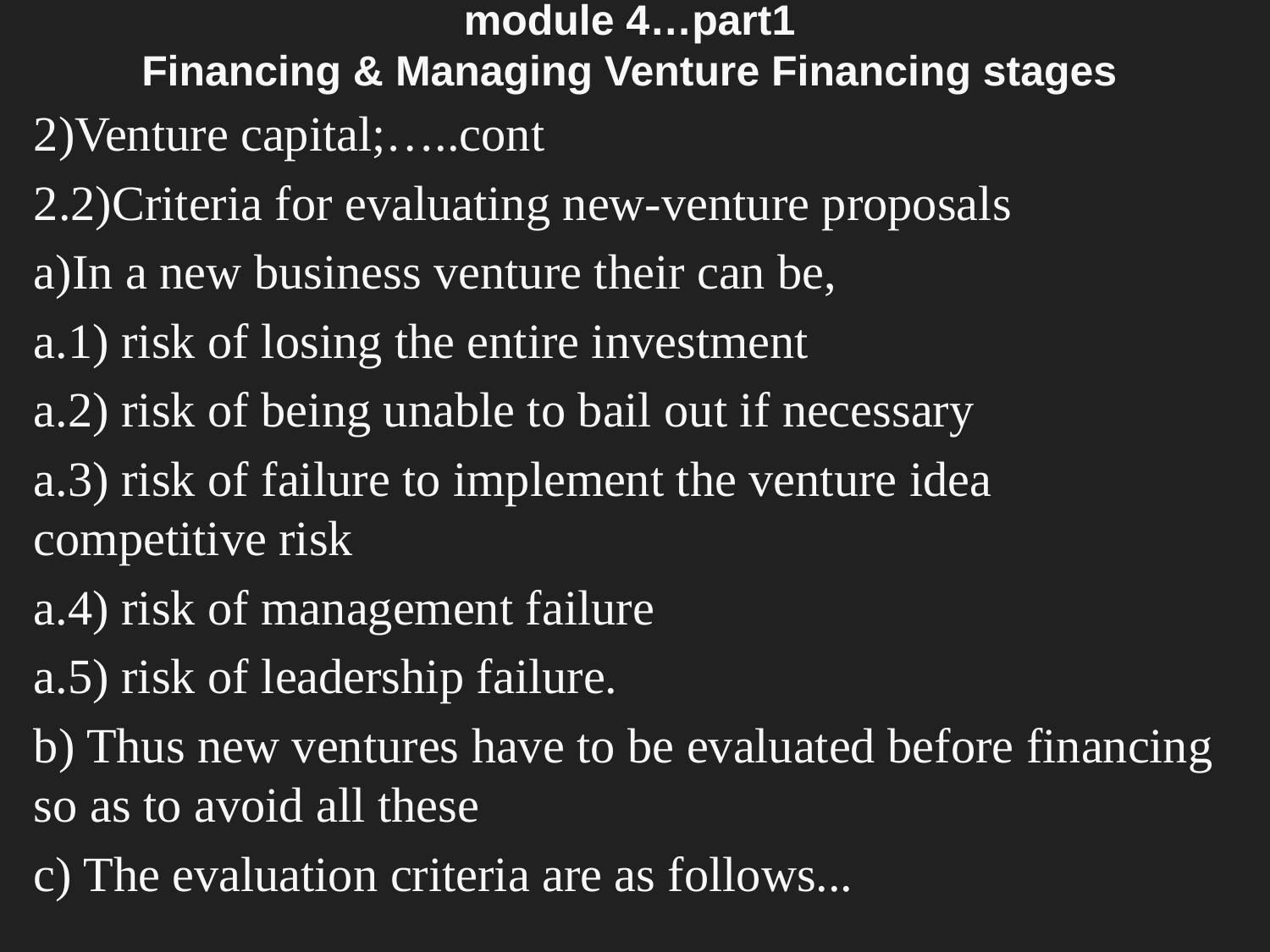

# module 4…part1 Financing & Managing Venture Financing stages
2)Venture capital;…..cont
2.2)Criteria for evaluating new-venture proposals
a)In a new business venture their can be,
a.1) risk of losing the entire investment
a.2) risk of being unable to bail out if necessary
a.3) risk of failure to implement the venture idea competitive risk
a.4) risk of management failure
a.5) risk of leadership failure.
b) Thus new ventures have to be evaluated before financing so as to avoid all these
c) The evaluation criteria are as follows...